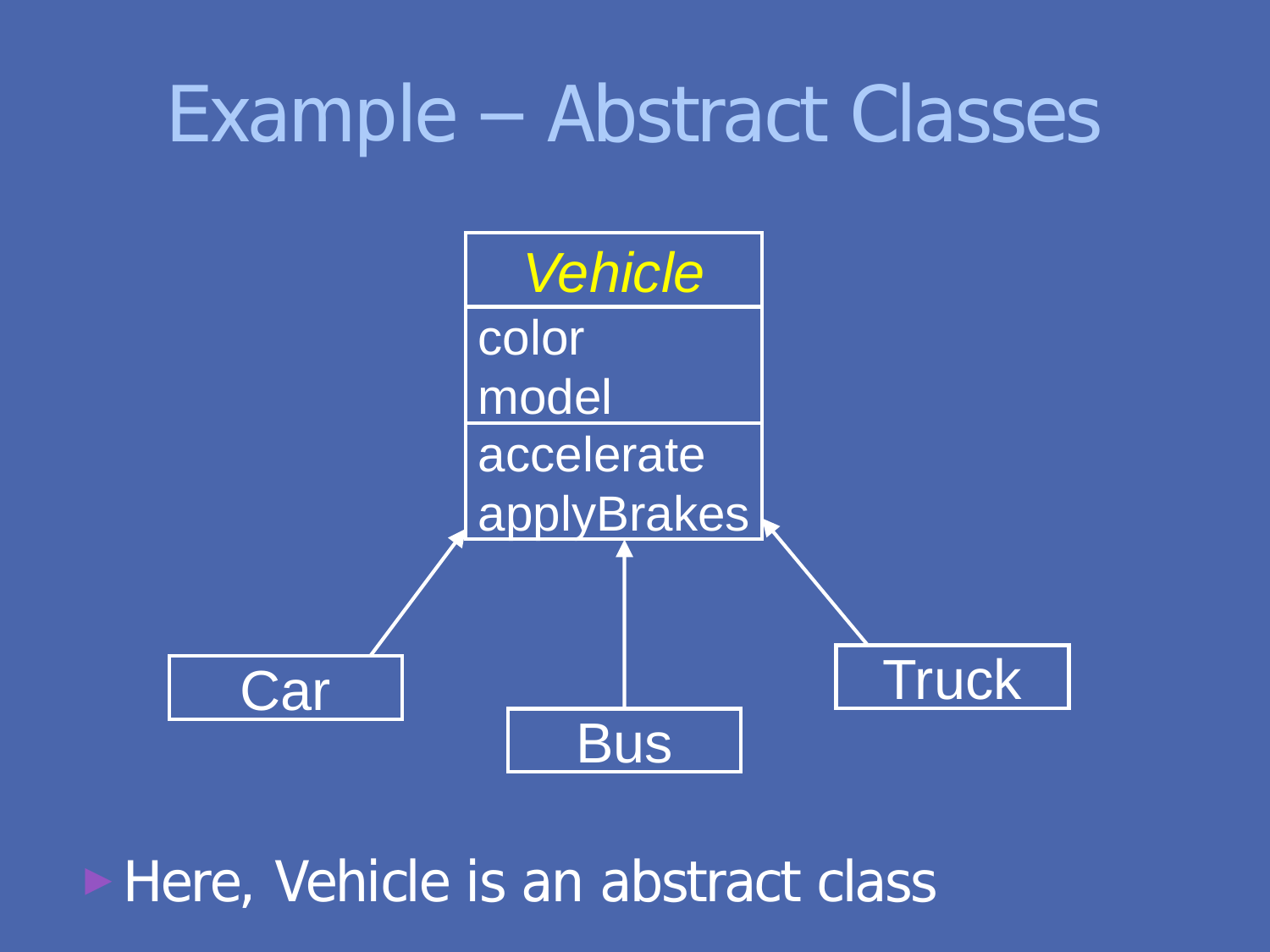

# Example – Abstract Classes
Vehicle
color
model
accelerate
applyBrakes

Truck
Car
Bus
Here, Vehicle is an abstract class